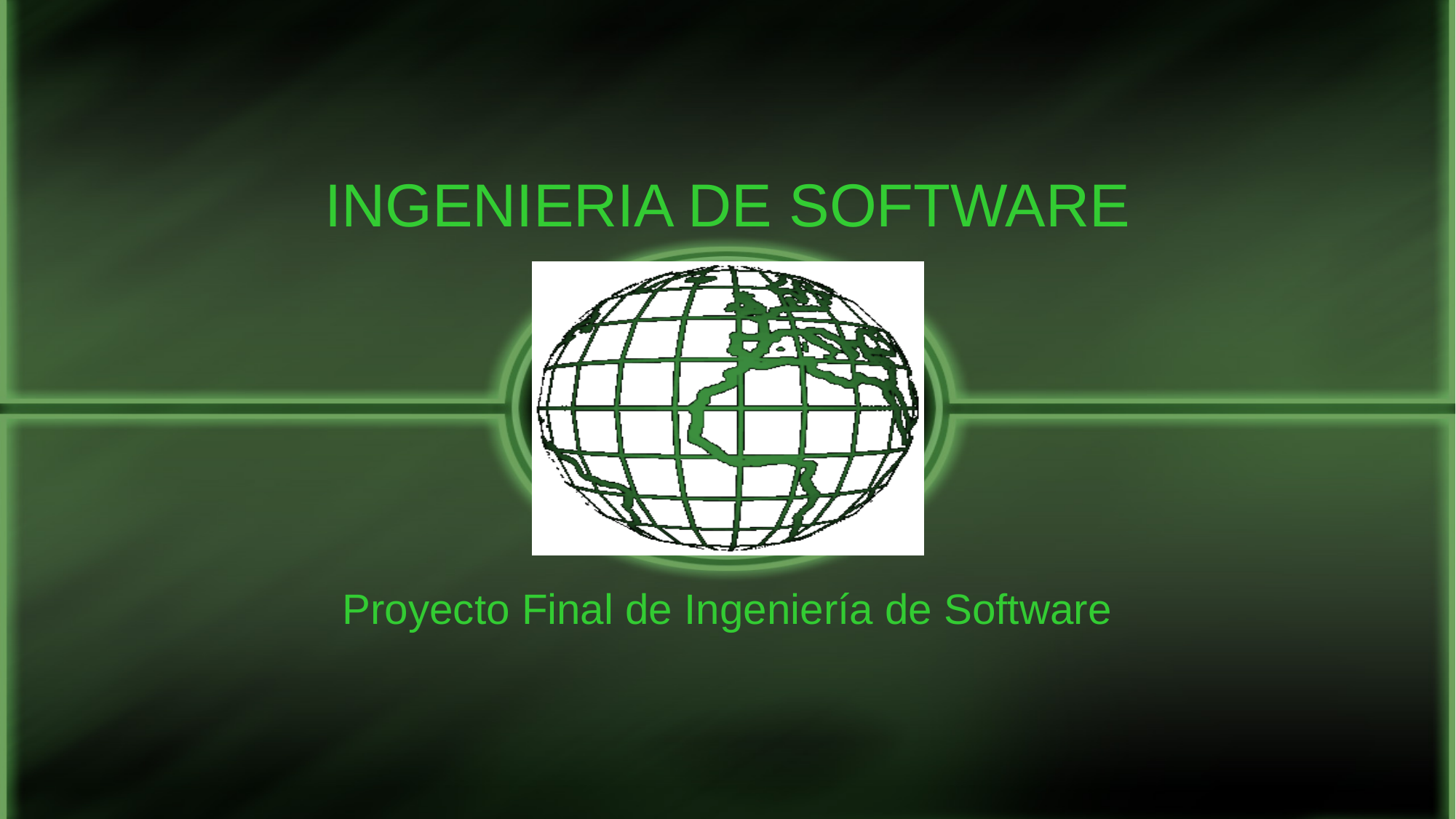

# INGENIERIA DE SOFTWARE
Proyecto Final de Ingeniería de Software